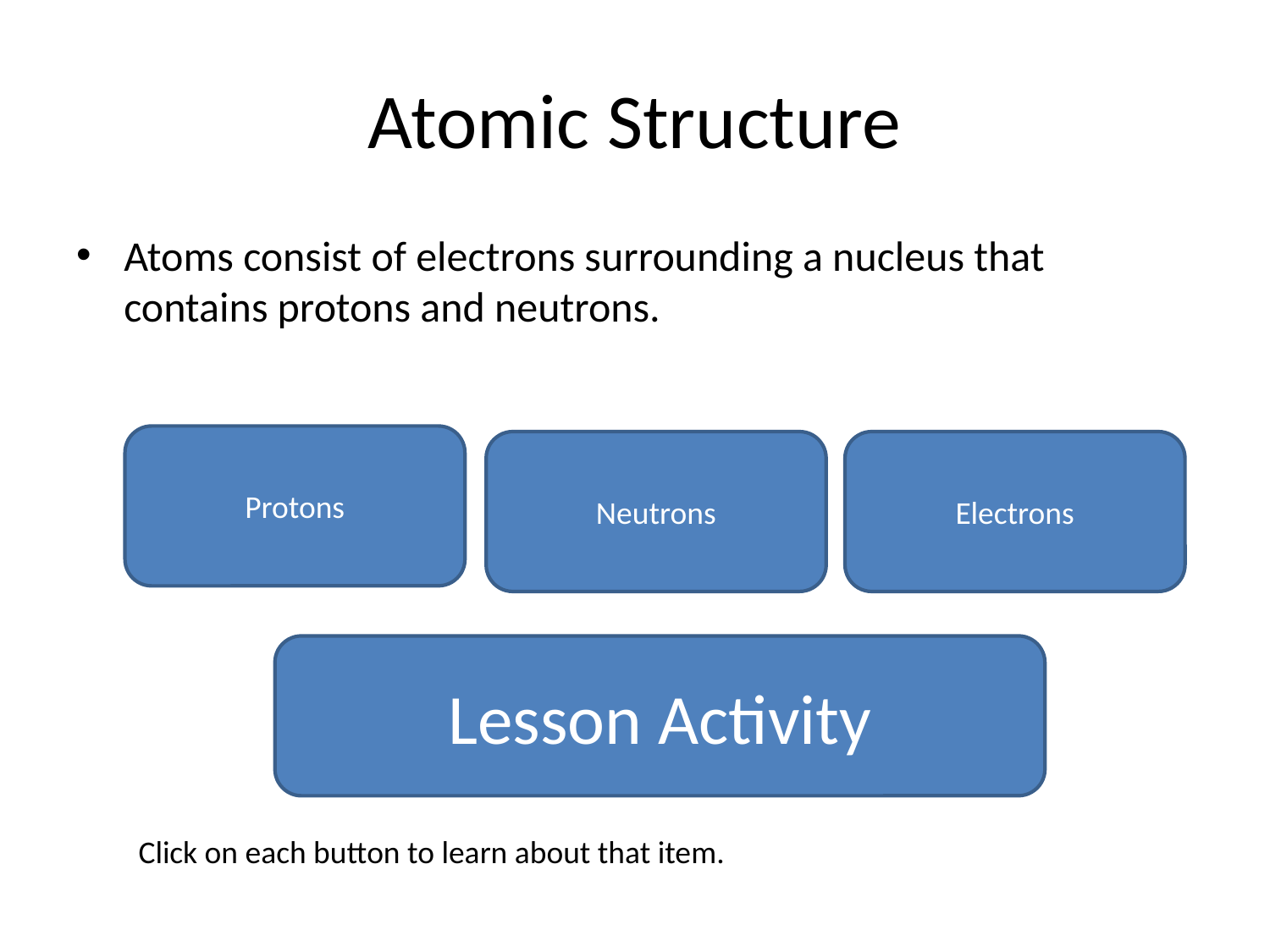

# Atomic Structure
Atoms consist of electrons surrounding a nucleus that contains protons and neutrons.
Protons
Neutrons
Electrons
Lesson Activity
Click on each button to learn about that item.